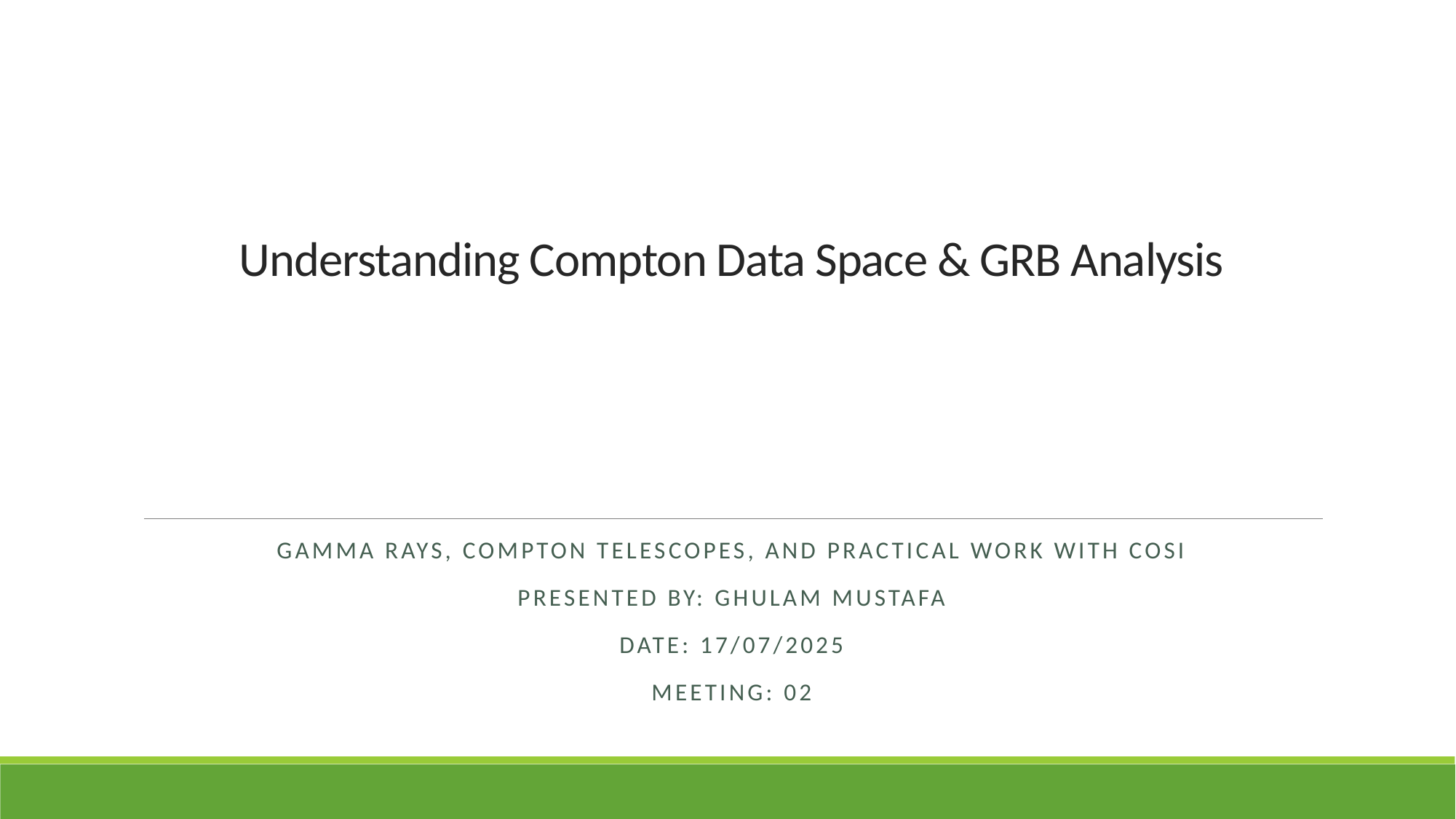

# Understanding Compton Data Space & GRB Analysis
Gamma Rays, Compton Telescopes, and Practical Work with COSI
Presented by: Ghulam Mustafa
Date: 17/07/2025
Meeting: 02